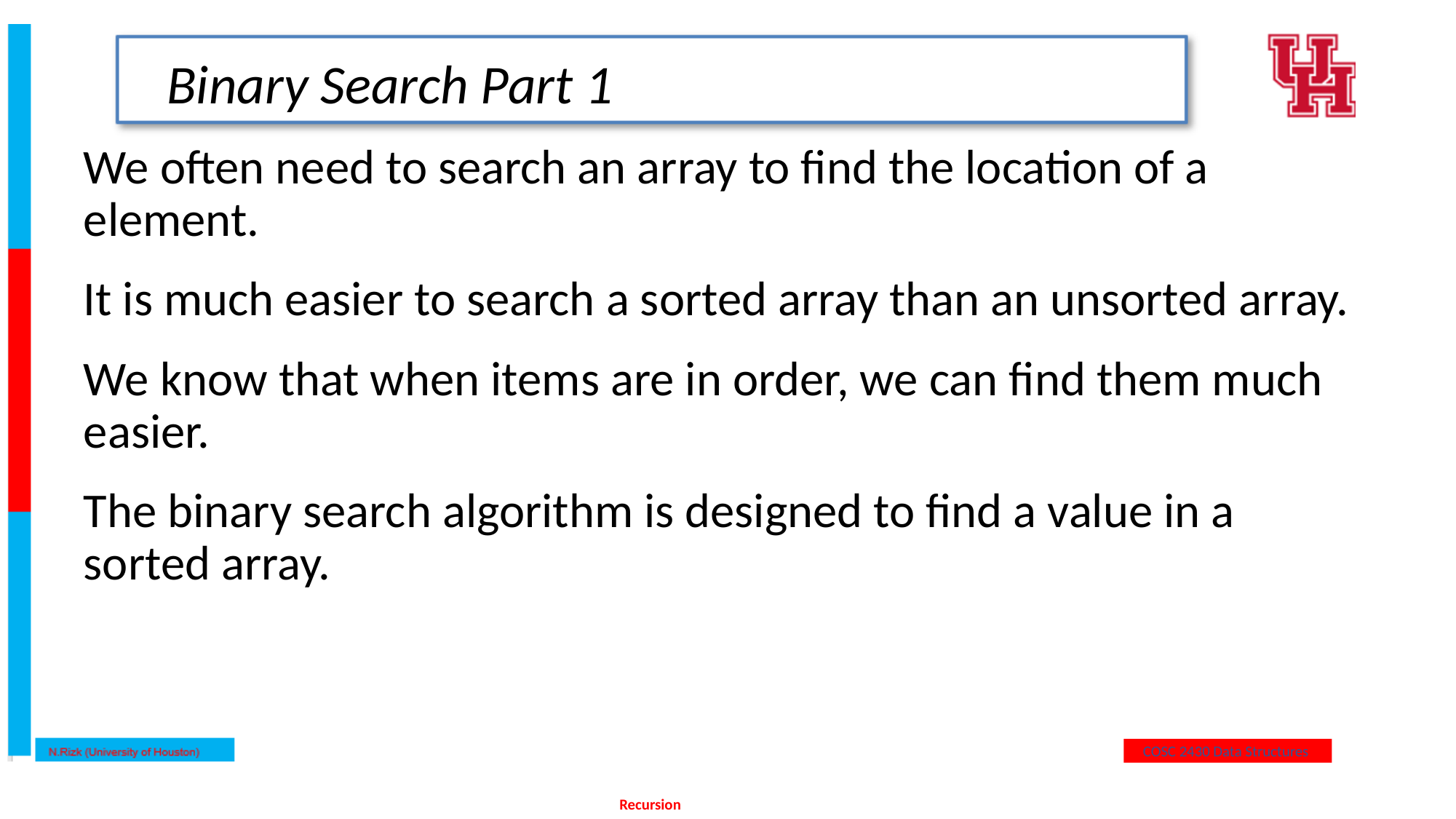

# Binary Search Part 1
We often need to search an array to find the location of a element.
It is much easier to search a sorted array than an unsorted array.
We know that when items are in order, we can find them much easier.
The binary search algorithm is designed to find a value in a sorted array.